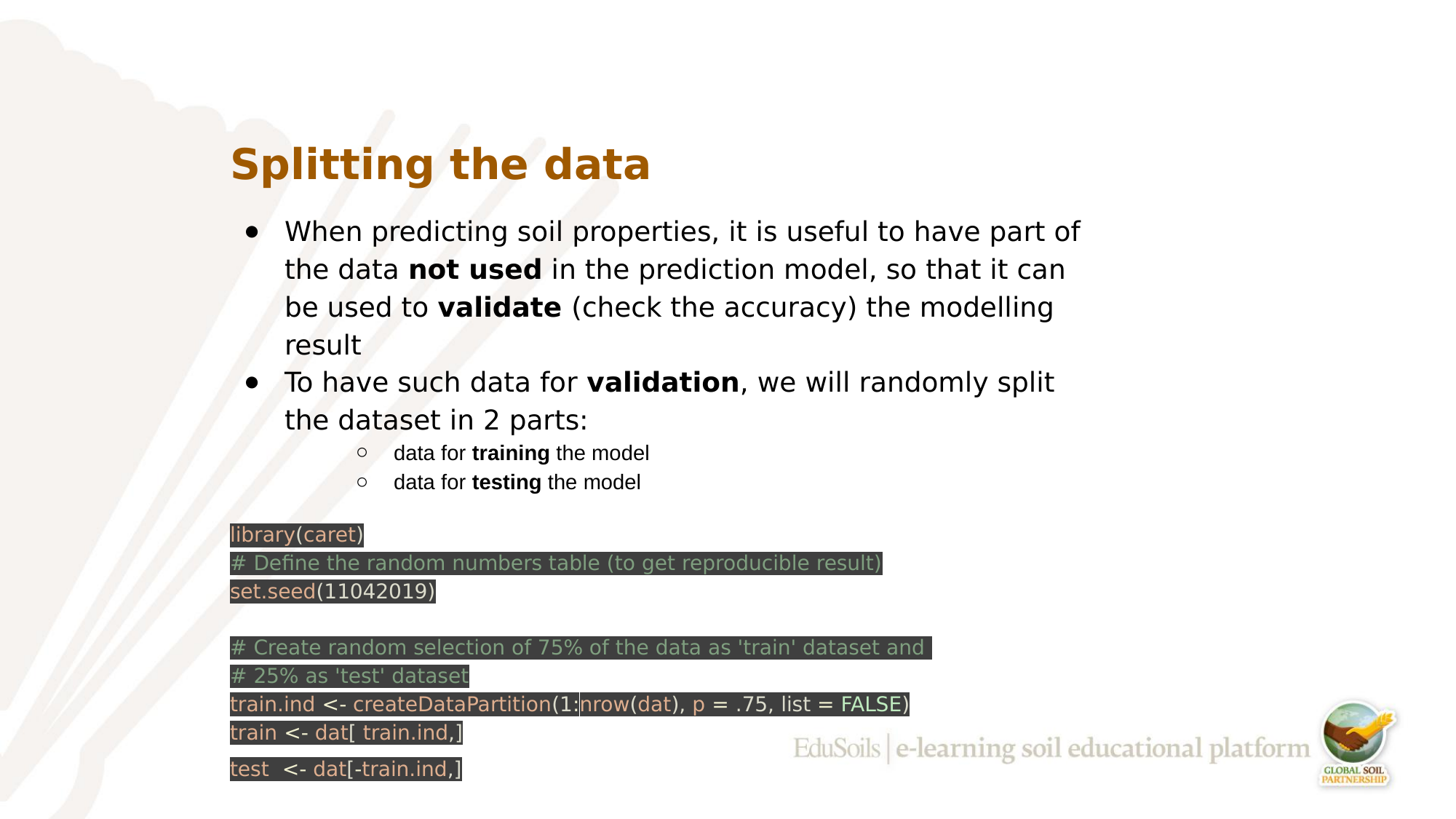

# Splitting the data
When predicting soil properties, it is useful to have part of the data not used in the prediction model, so that it can be used to validate (check the accuracy) the modelling result
To have such data for validation, we will randomly split the dataset in 2 parts:
data for training the model
data for testing the model
library(caret)
# Define the random numbers table (to get reproducible result)
set.seed(11042019)

# Create random selection of 75% of the data as 'train' dataset and
# 25% as 'test' dataset
train.ind <- createDataPartition(1:nrow(dat), p = .75, list = FALSE)
train <- dat[ train.ind,]
test  <- dat[-train.ind,]

40